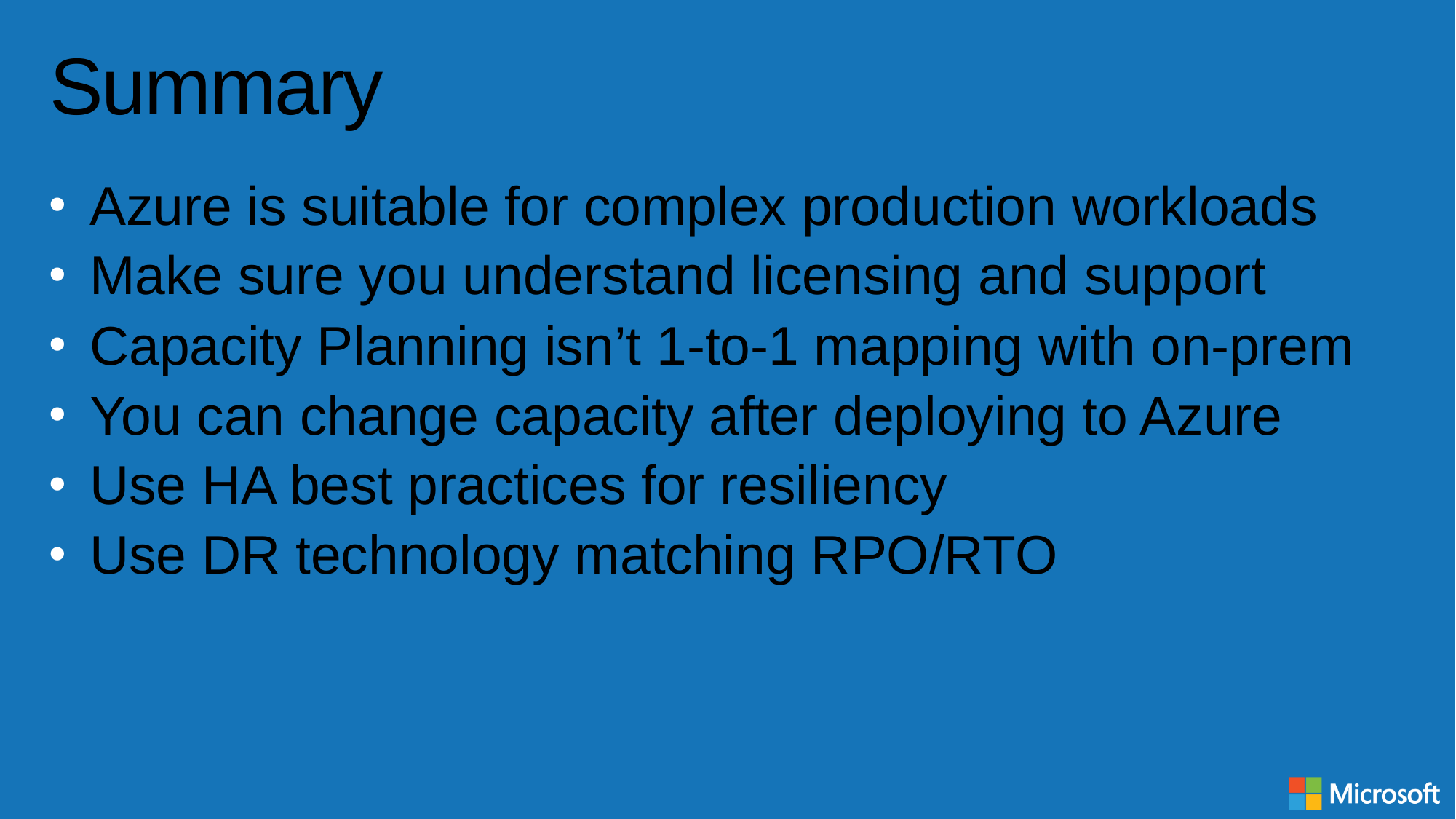

# Summary
Azure is suitable for complex production workloads
Make sure you understand licensing and support
Capacity Planning isn’t 1-to-1 mapping with on-prem
You can change capacity after deploying to Azure
Use HA best practices for resiliency
Use DR technology matching RPO/RTO